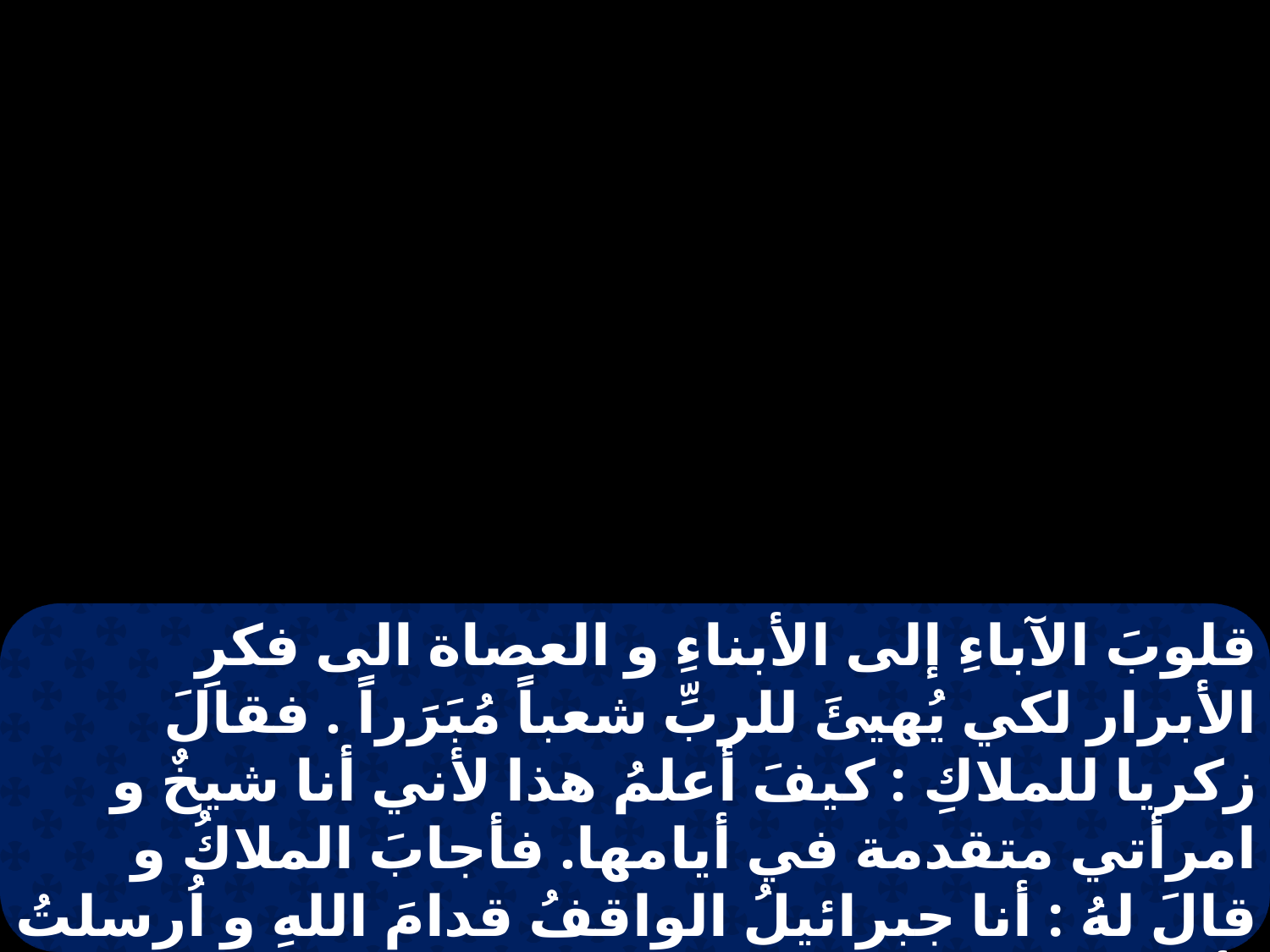

قلوبَ الآباءِ إلى الأبناءِ و العصاة الى فكرِ الأبرار لكي يُهيئَ للربِّ شعباً مُبَرَراً . فقالَ زكريا للملاكِ : كيفَ أعلمُ هذا لأني أنا شيخٌ و امرأتي متقدمة في أيامها. فأجابَ الملاكُ و قالَ لهُ : أنا جبرائيلُ الواقفُ قدامَ اللهِ و اُرسلتُ لأكلمكَ و